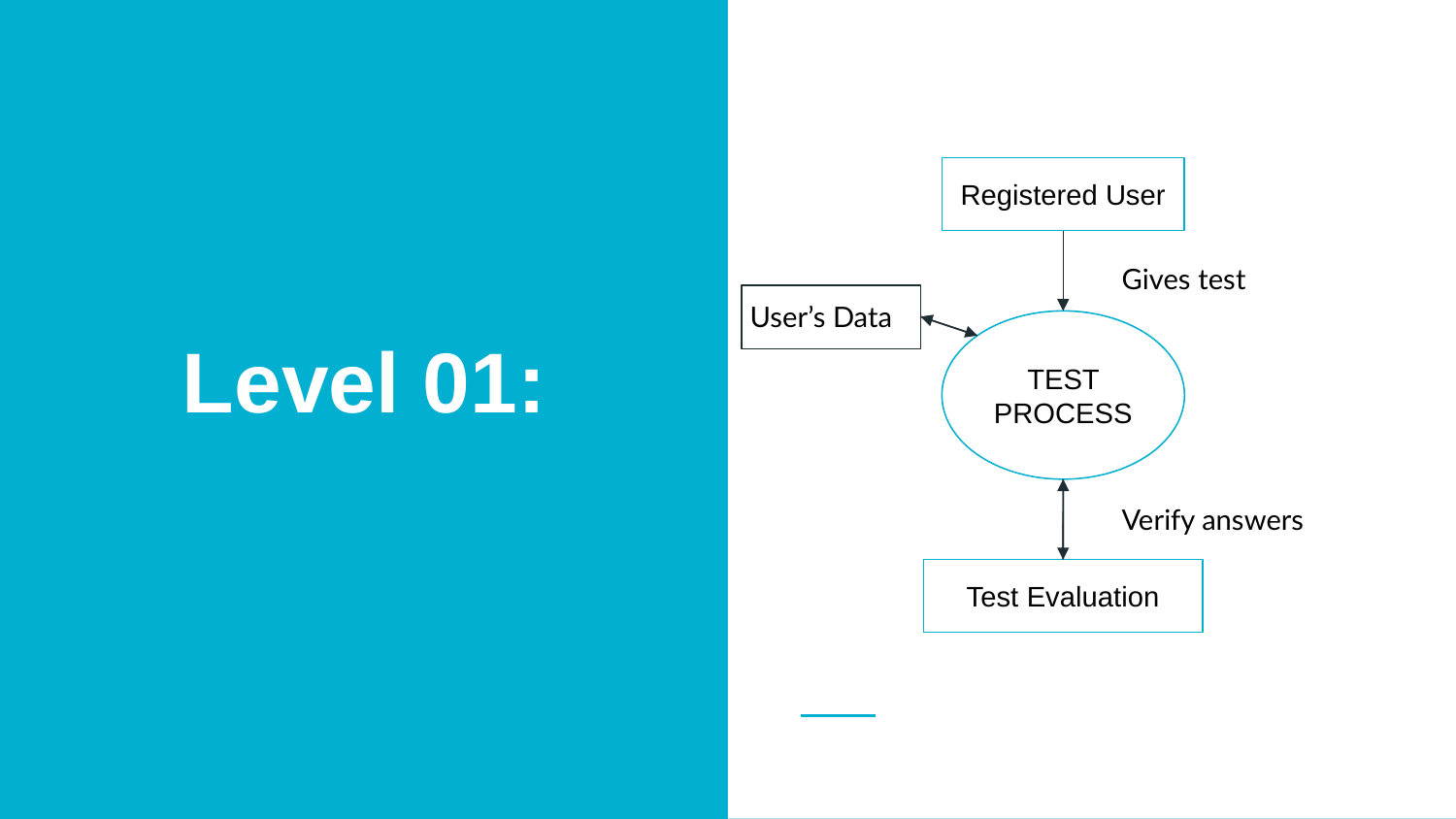

Registered User
# Level 01:
Gives test
User’s Data

TEST PROCESS

Verify answers
Test Evaluation